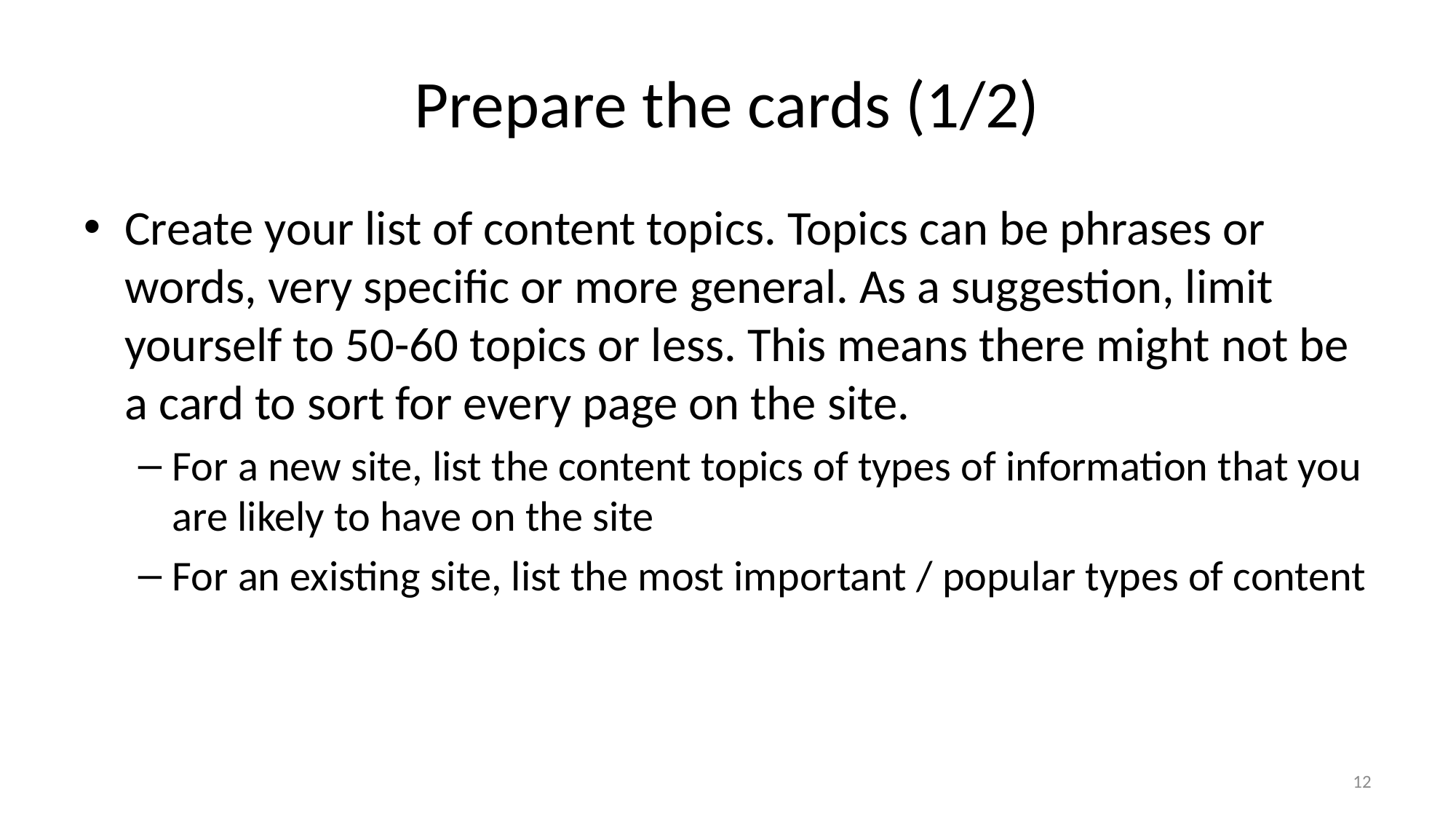

# Prepare the cards (1/2)
Create your list of content topics. Topics can be phrases or words, very specific or more general. As a suggestion, limit yourself to 50-60 topics or less. This means there might not be a card to sort for every page on the site.
For a new site, list the content topics of types of information that you are likely to have on the site
For an existing site, list the most important / popular types of content

12